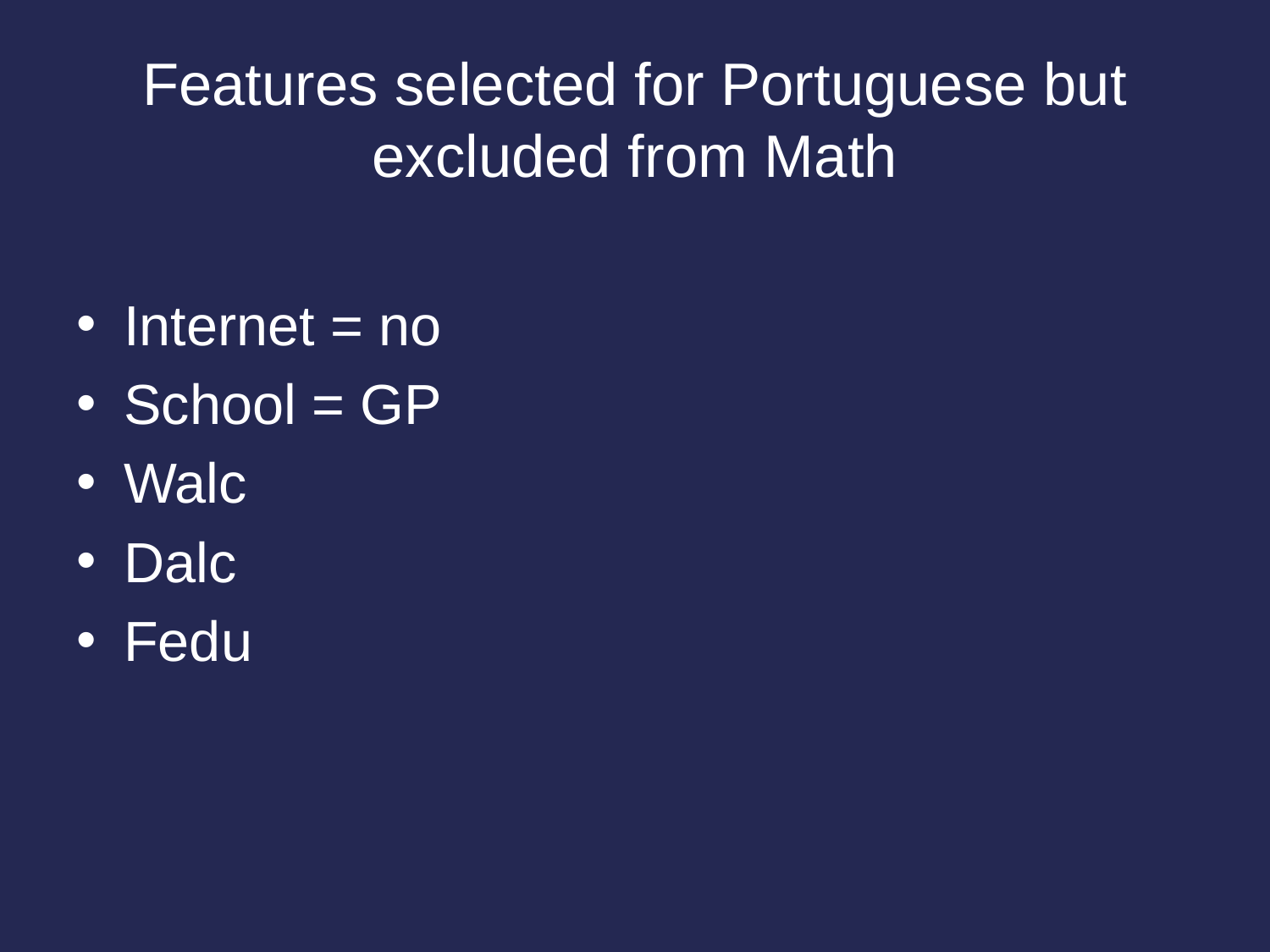

# Features selected for Portuguese but excluded from Math
Internet = no
School = GP
Walc
Dalc
Fedu